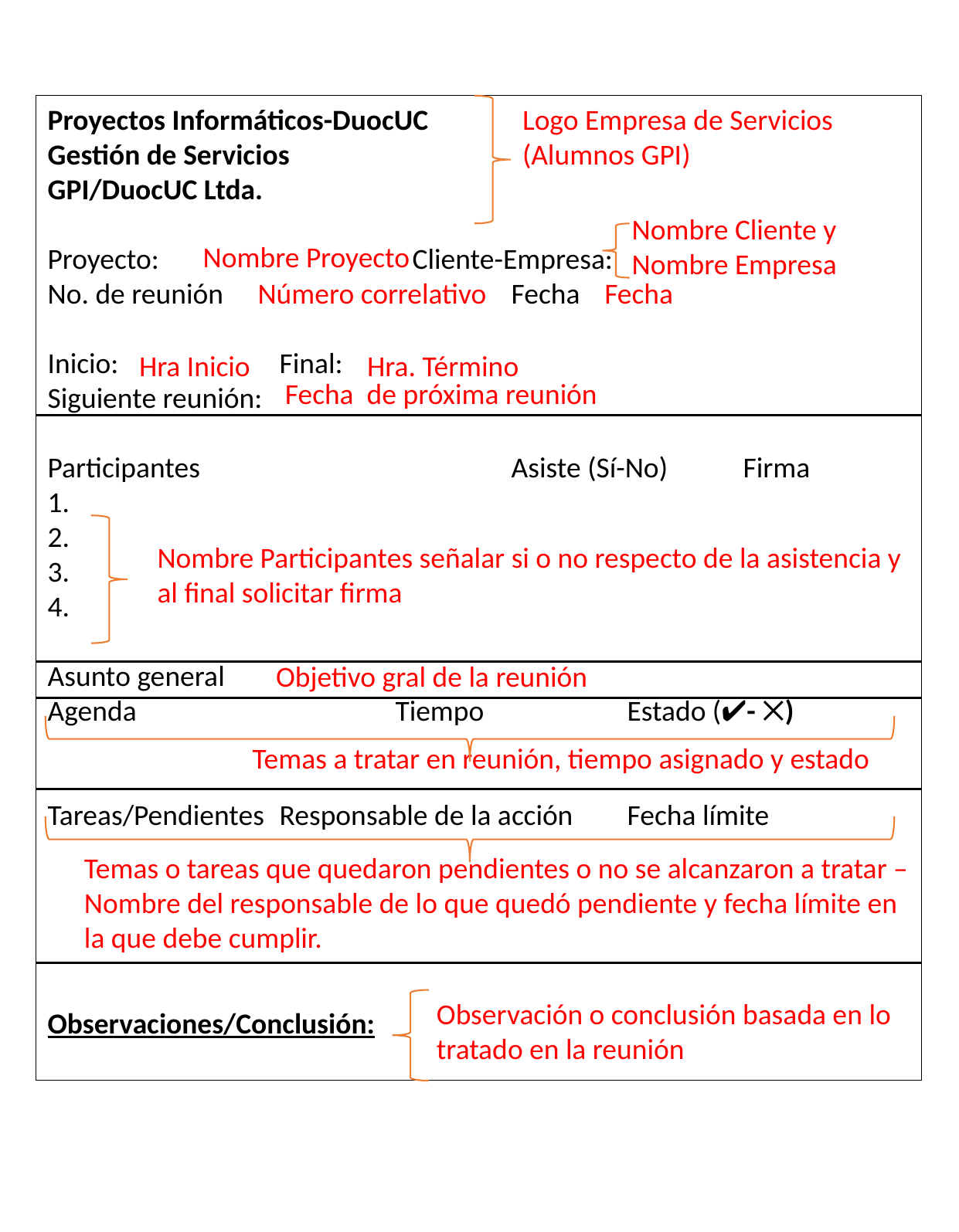

Proyectos Informáticos-DuocUC
Gestión de Servicios
GPI/DuocUC Ltda.

Proyecto:	                                      Cliente-Empresa:
No. de reunión		        	Fecha

Inicio:		Final:
Siguiente reunión:

Participantes			Asiste (Sí-No)	Firma
1.
2.
3.
4.

Asunto general
Agenda			Tiempo		Estado (✔- ✕)

Tareas/Pendientes	Responsable de la acción	Fecha límite

Observaciones/Conclusión:

Logo Empresa de Servicios (Alumnos GPI)
Nombre Cliente y Nombre Empresa

Nombre Proyecto
Número correlativo
Fecha

Hra Inicio
Hra. Término
Fecha  de próxima reunión

Nombre Participantes señalar si o no respecto de la asistencia y al final solicitar firma
Objetivo gral de la reunión
                           Temas a tratar en reunión, tiempo asignado y estado
Temas o tareas que quedaron pendientes o no se alcanzaron a tratar – Nombre del responsable de lo que quedó pendiente y fecha límite en la que debe cumplir.

Observación o conclusión basada en lo tratado en la reunión